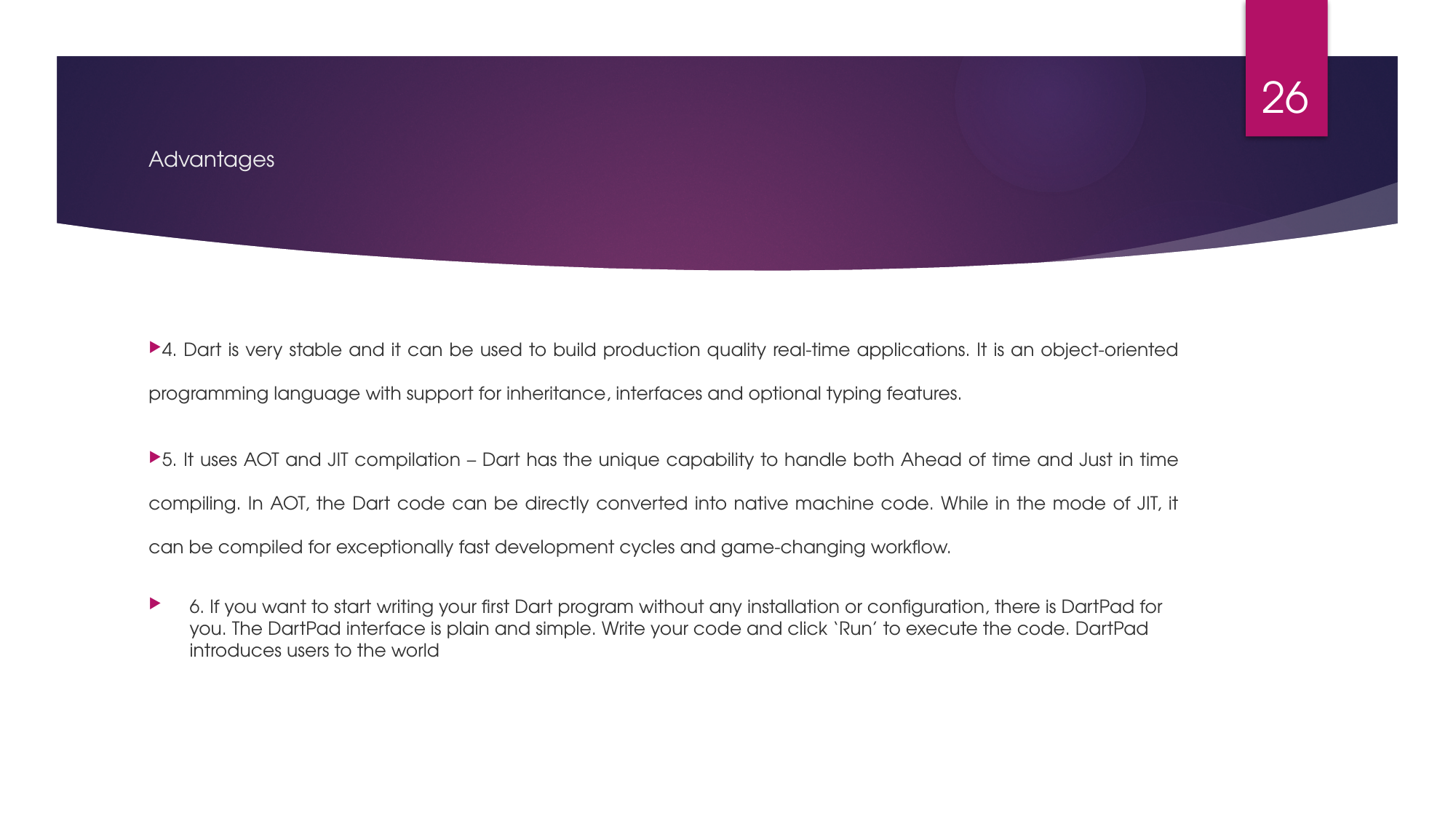

26
# Advantages
4. Dart is very stable and it can be used to build production quality real-time applications. It is an object-oriented programming language with support for inheritance, interfaces and optional typing features.
5. It uses AOT and JIT compilation – Dart has the unique capability to handle both Ahead of time and Just in time compiling. In AOT, the Dart code can be directly converted into native machine code. While in the mode of JIT, it can be compiled for exceptionally fast development cycles and game-changing workflow.
6. If you want to start writing your first Dart program without any installation or configuration, there is DartPad for you. The DartPad interface is plain and simple. Write your code and click ‘Run’ to execute the code. DartPad introduces users to the world